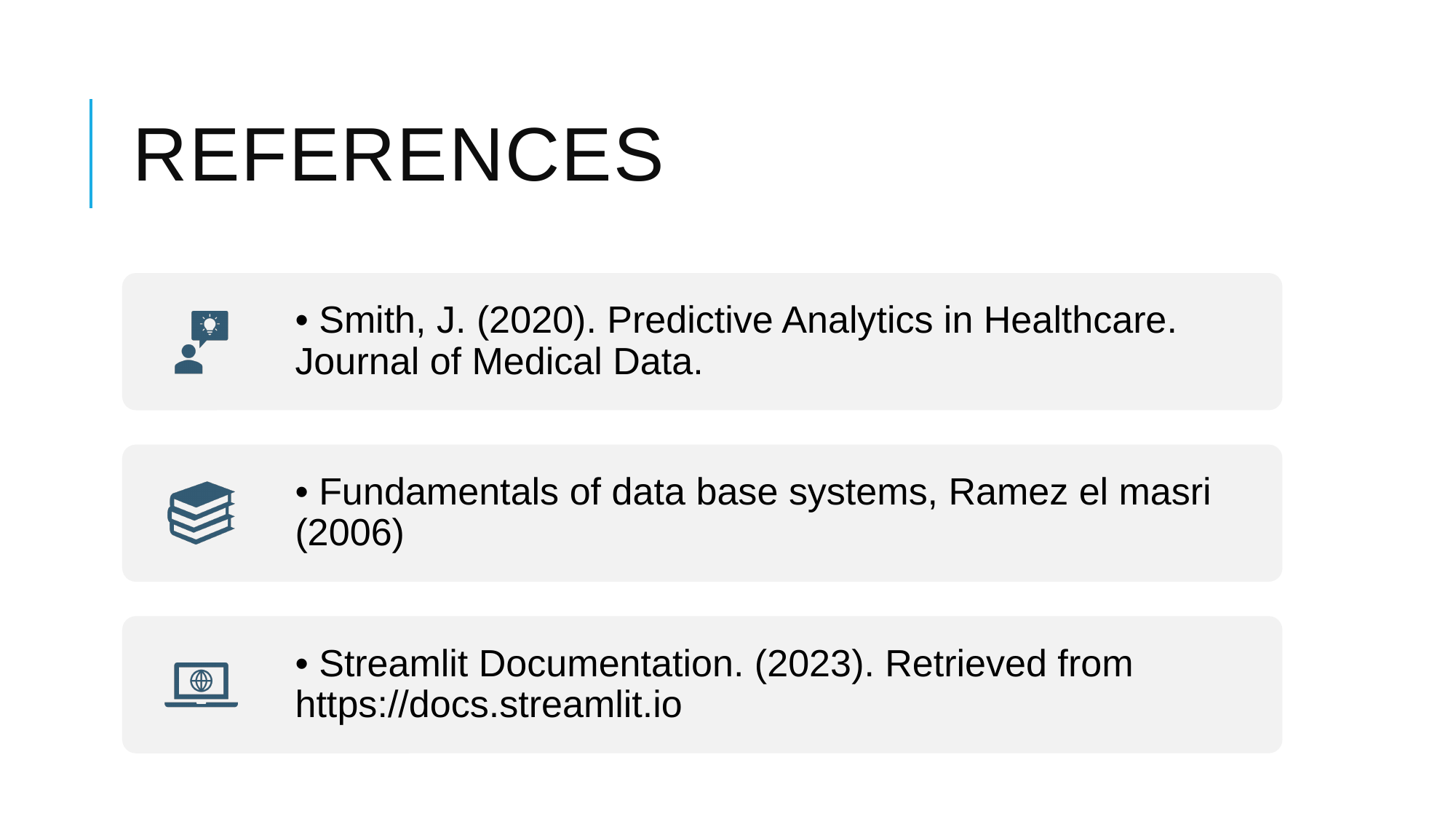

# References
• Smith, J. (2020). Predictive Analytics in Healthcare. Journal of Medical Data.
• Fundamentals of data base systems, Ramez el masri (2006)
• Streamlit Documentation. (2023). Retrieved from https://docs.streamlit.io